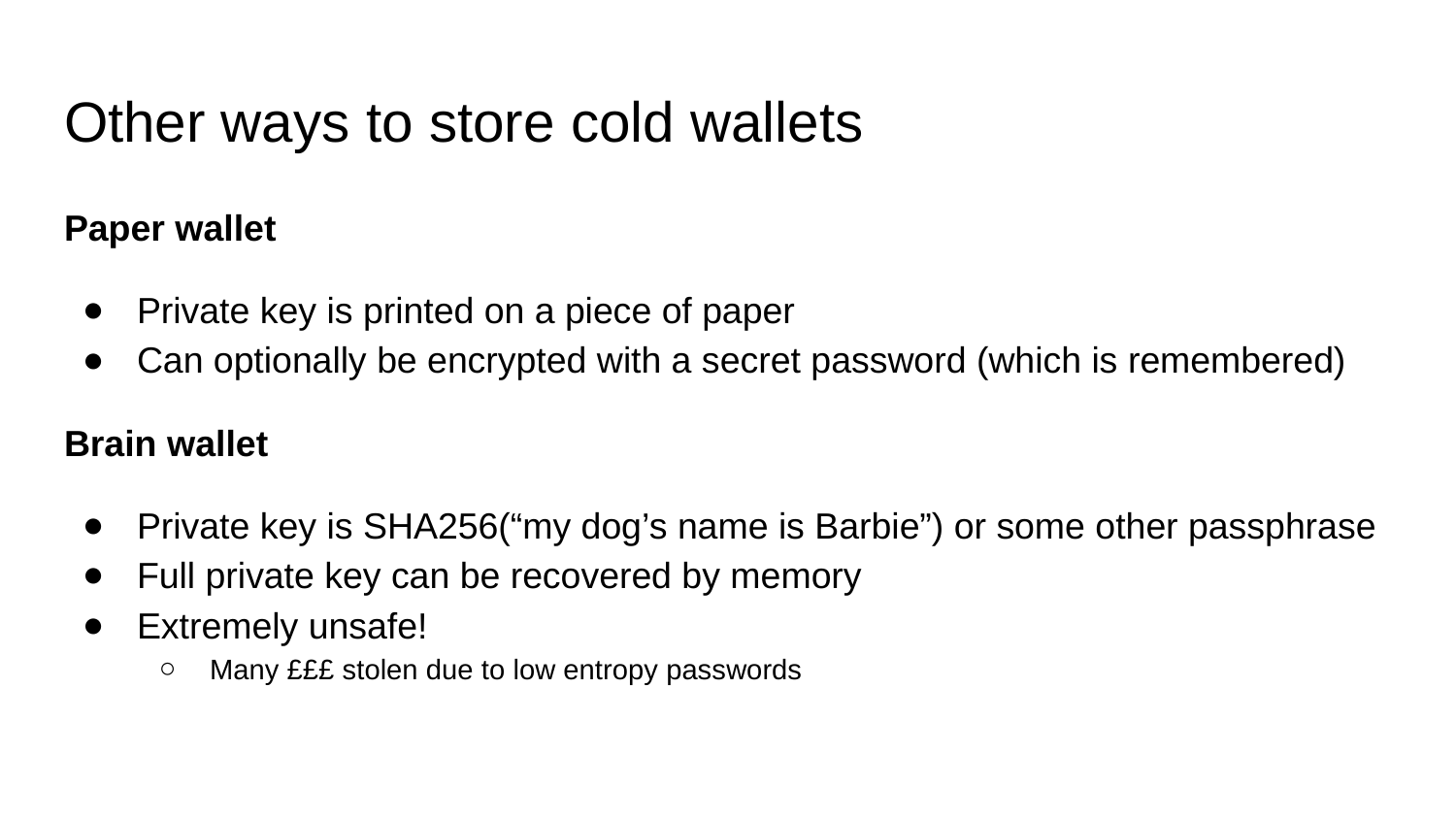

# Other ways to store cold wallets
Paper wallet
Private key is printed on a piece of paper
Can optionally be encrypted with a secret password (which is remembered)
Brain wallet
Private key is SHA256(“my dog’s name is Barbie”) or some other passphrase
Full private key can be recovered by memory
Extremely unsafe!
Many £££ stolen due to low entropy passwords